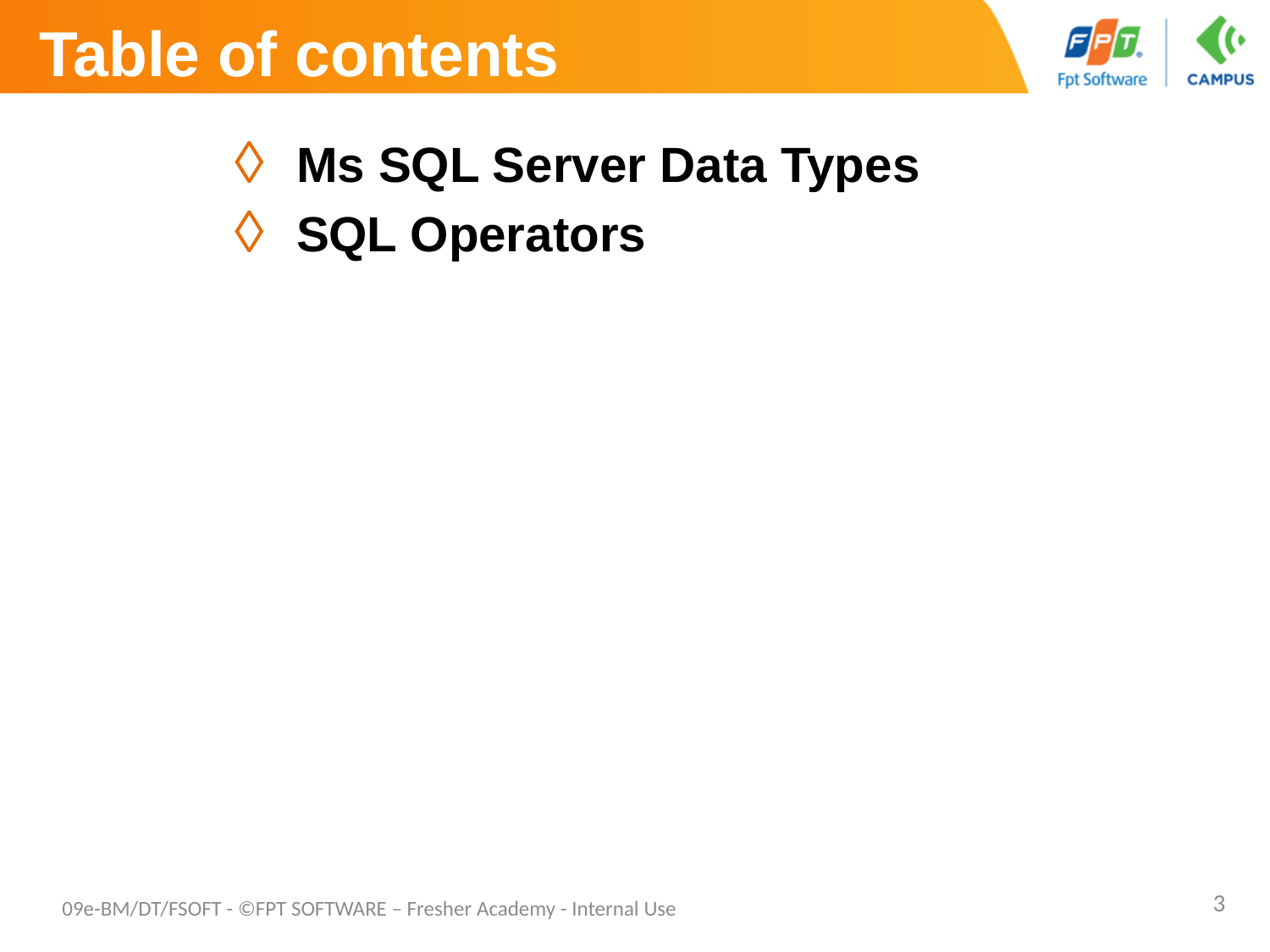

# Table of contents
 Ms SQL Server Data Types
 SQL Operators

3
09e-BM/DT/FSOFT - ©FPT SOFTWARE – Fresher Academy - Internal Use